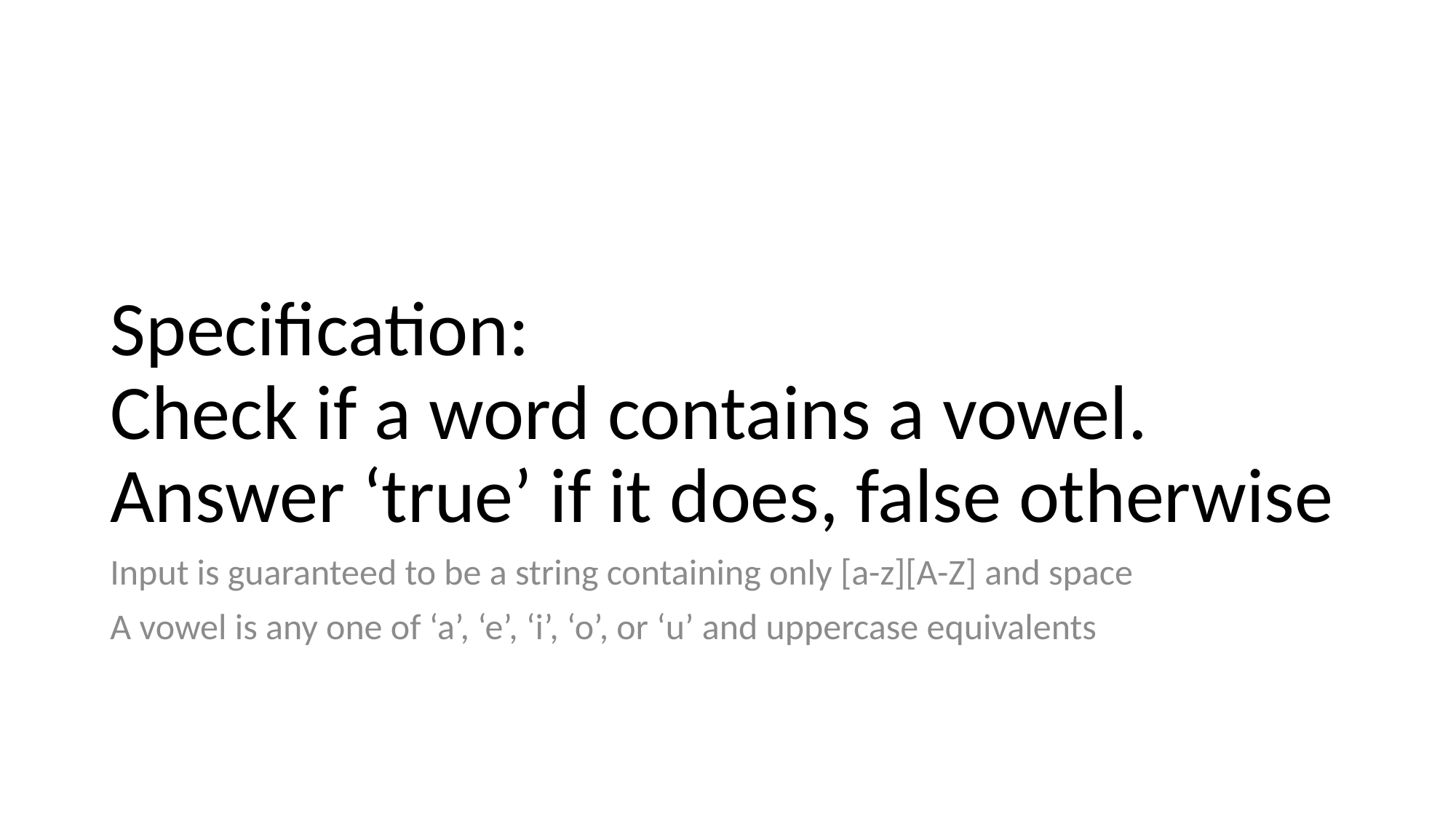

# Specification: Check if a word contains a vowel. Answer ‘true’ if it does, false otherwise
Input is guaranteed to be a string containing only [a-z][A-Z] and space
A vowel is any one of ‘a’, ‘e’, ‘i’, ‘o’, or ‘u’ and uppercase equivalents